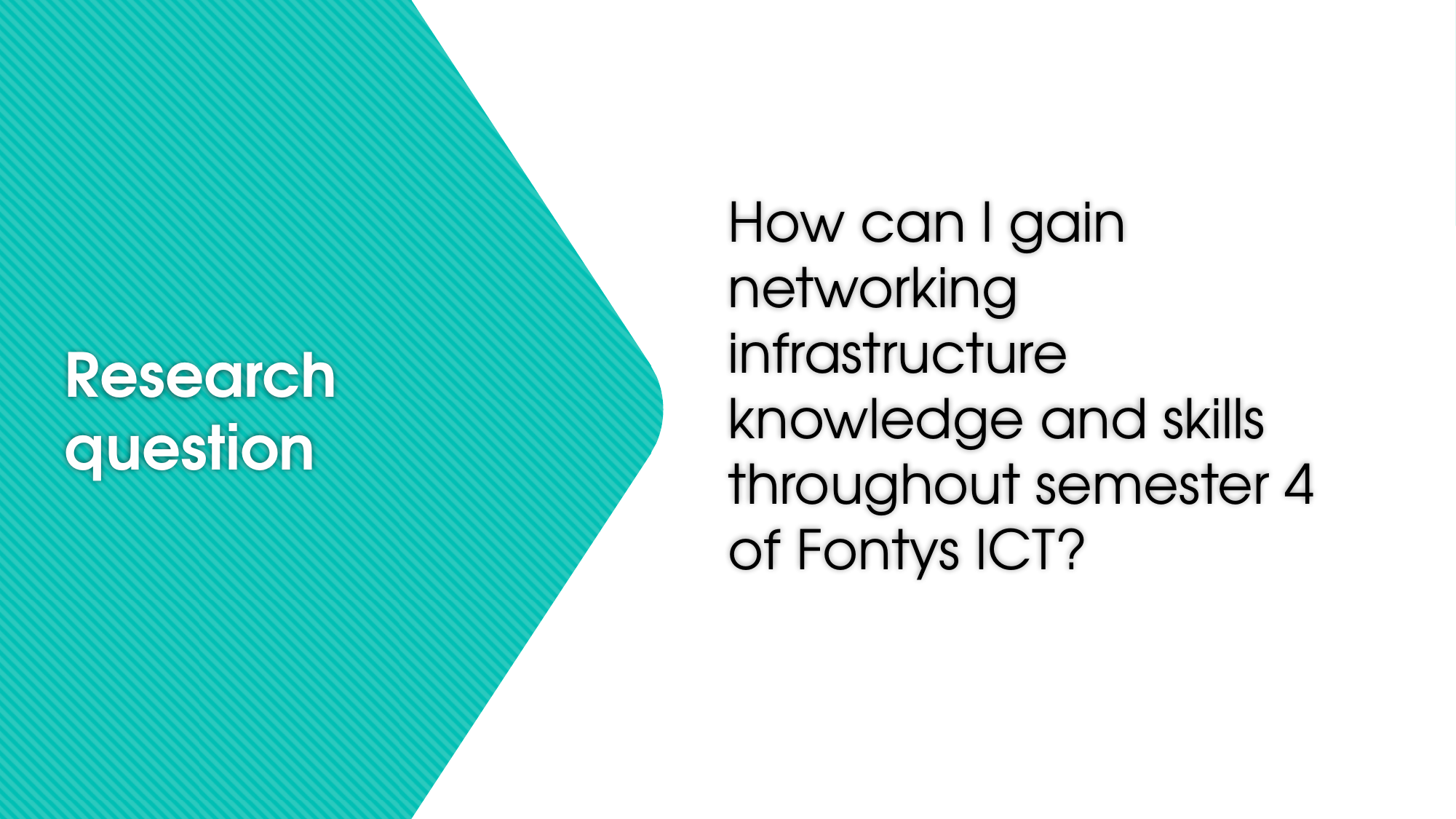

How can I gain networking infrastructure knowledge and skills throughout semester 4 of Fontys ICT?

# Research question